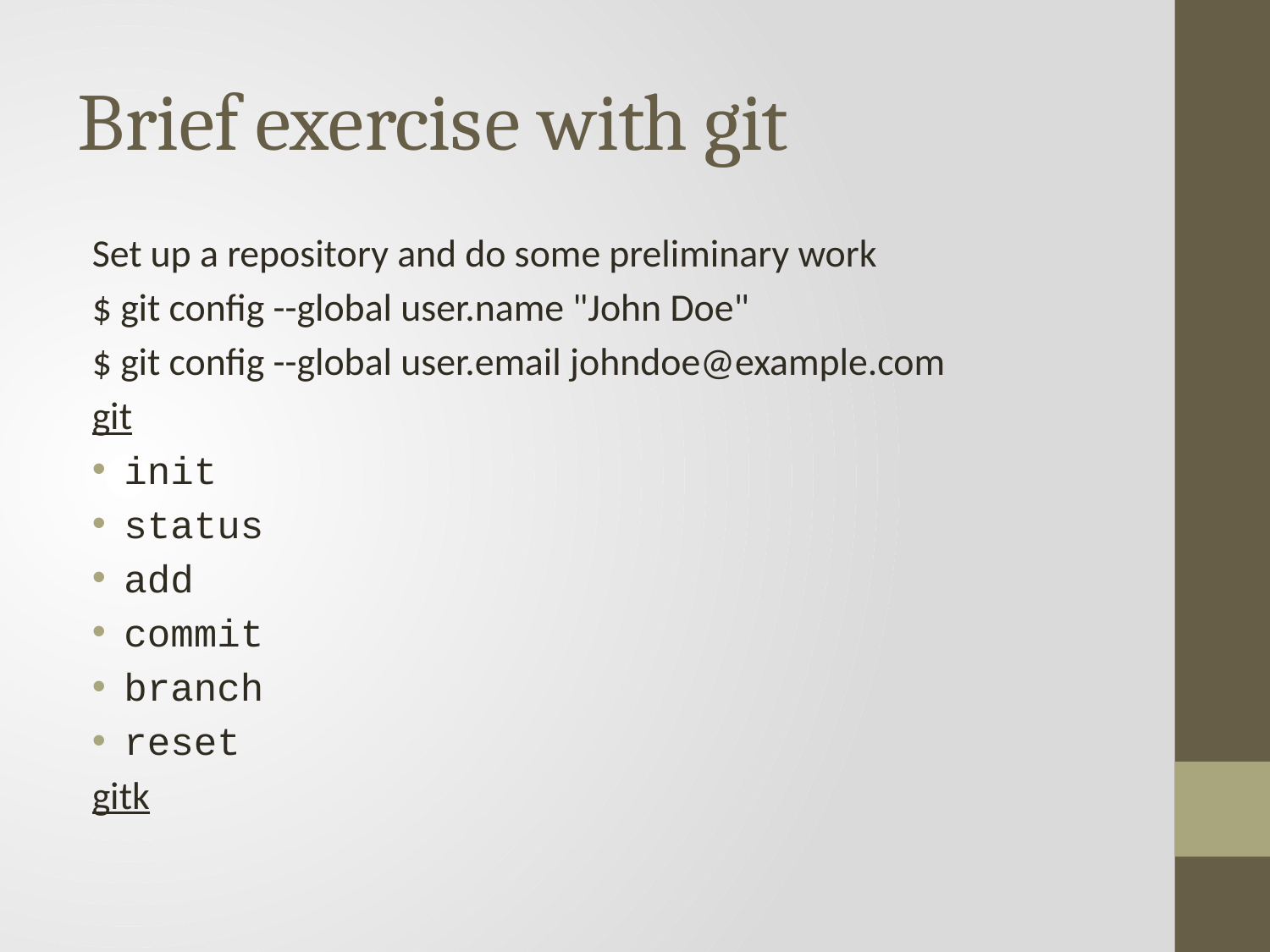

# Brief exercise with git
Set up a repository and do some preliminary work
$ git config --global user.name "John Doe"
$ git config --global user.email johndoe@example.com
git
init
status
add
commit
branch
reset
gitk